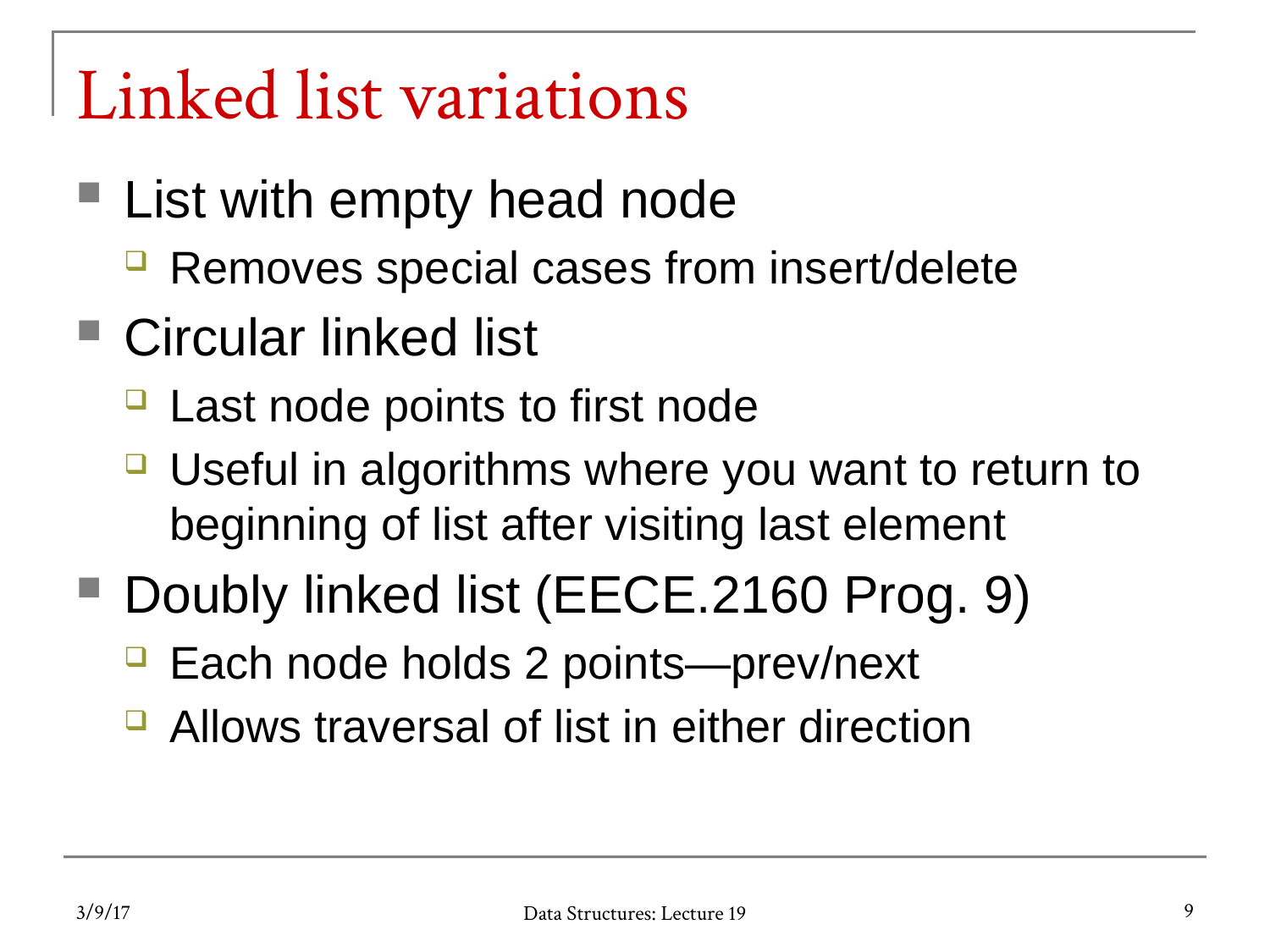

# Linked list variations
List with empty head node
Removes special cases from insert/delete
Circular linked list
Last node points to first node
Useful in algorithms where you want to return to beginning of list after visiting last element
Doubly linked list (EECE.2160 Prog. 9)
Each node holds 2 points—prev/next
Allows traversal of list in either direction
3/9/17
9
Data Structures: Lecture 19